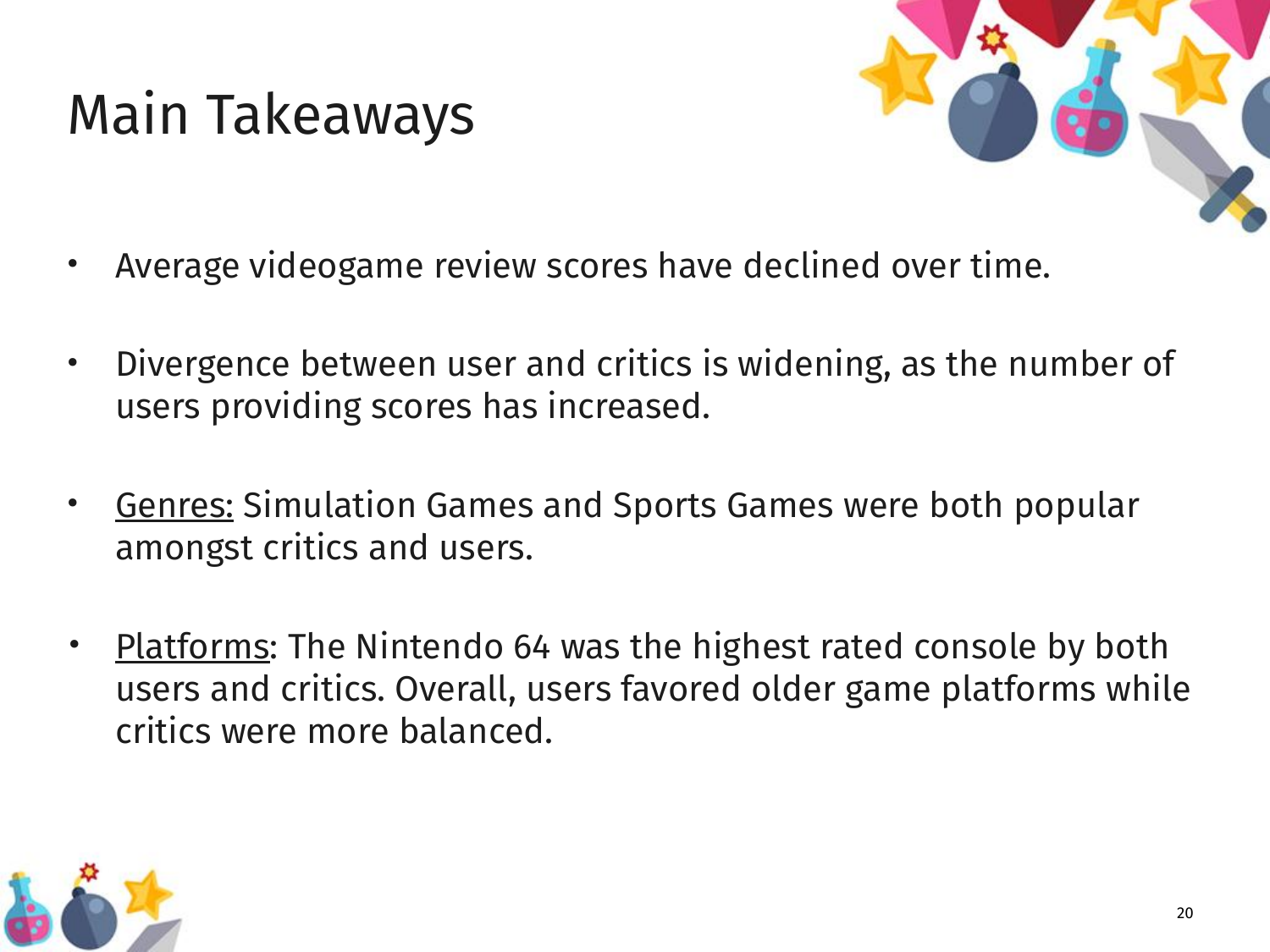

# Main Takeaways
Average videogame review scores have declined over time.

Divergence between user and critics is widening, as the number of users providing scores has increased.

Genres: Simulation Games and Sports Games were both popular amongst critics and users.

Platforms: The Nintendo 64 was the highest rated console by both users and critics. Overall, users favored older game platforms while critics were more balanced.

20